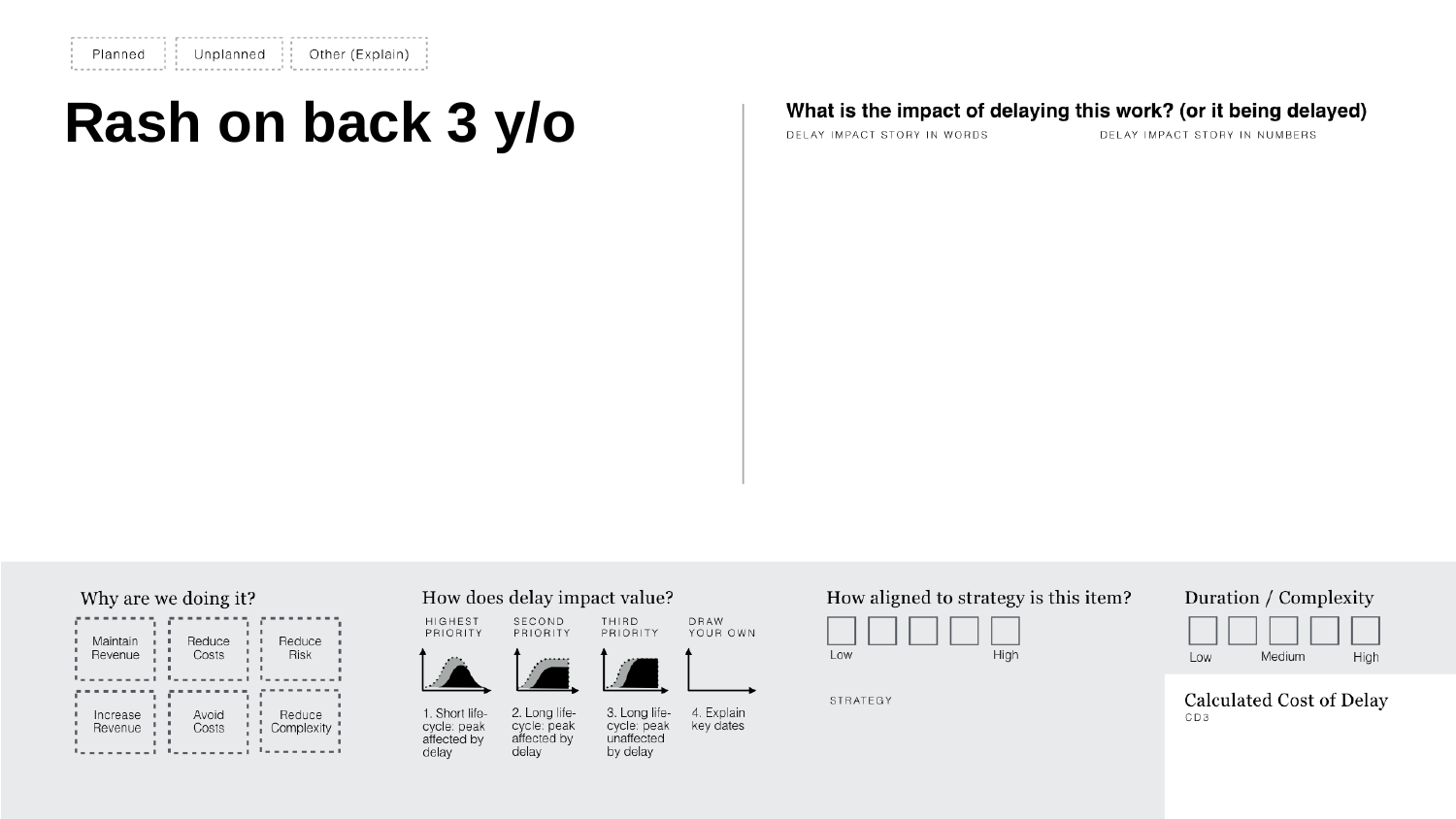

19
# Rash on back 3 y/o